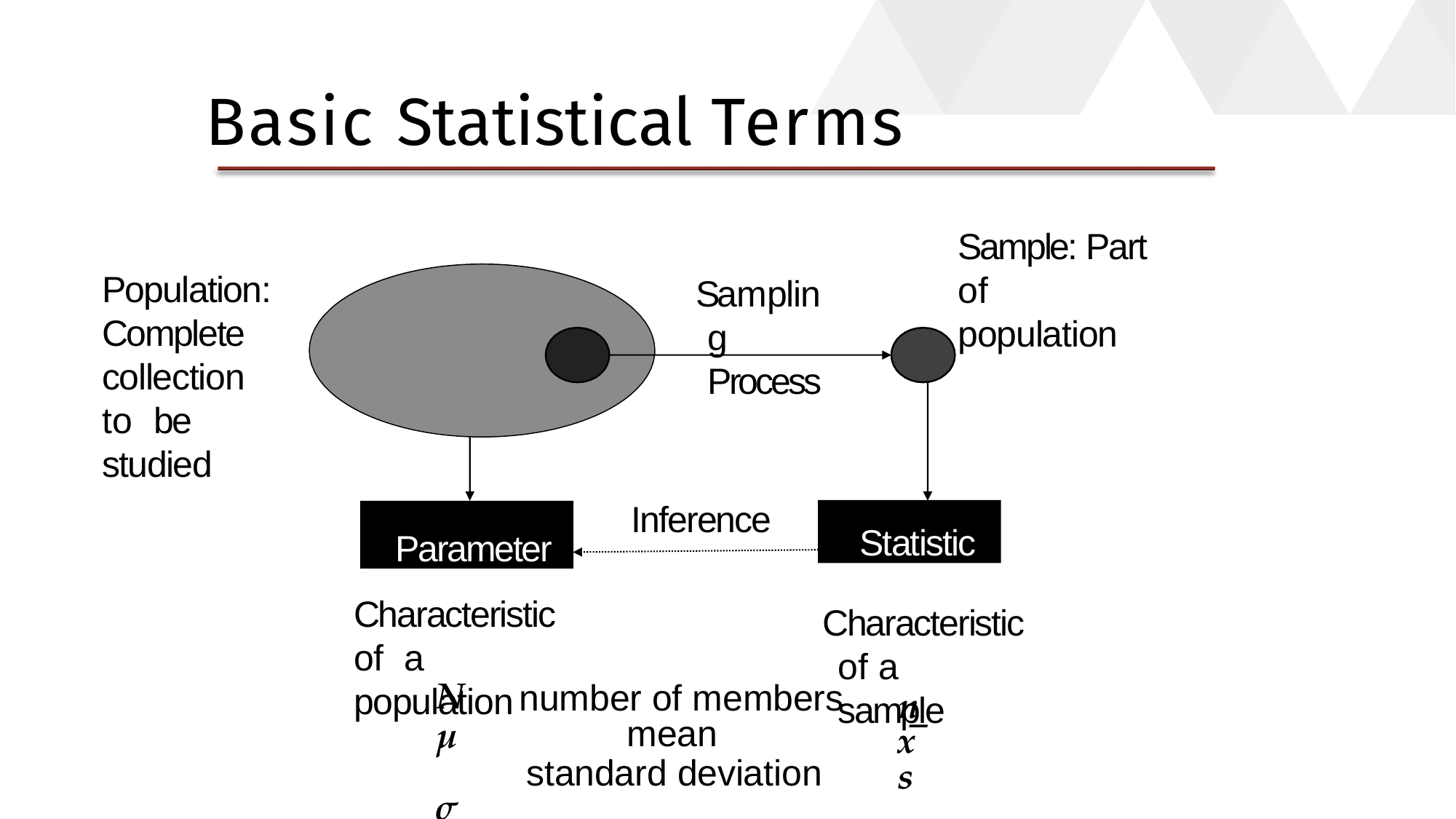

# Basic Statistical Terms
Sample: Part  of population

Population:  Complete  collection to  be studied
Sampling  Process

Inference
Statistic
Parameter

Characteristic of  a population
Characteristic
of a sample
N
μ  σ
number of members
mean
standard deviation
n x̅ s